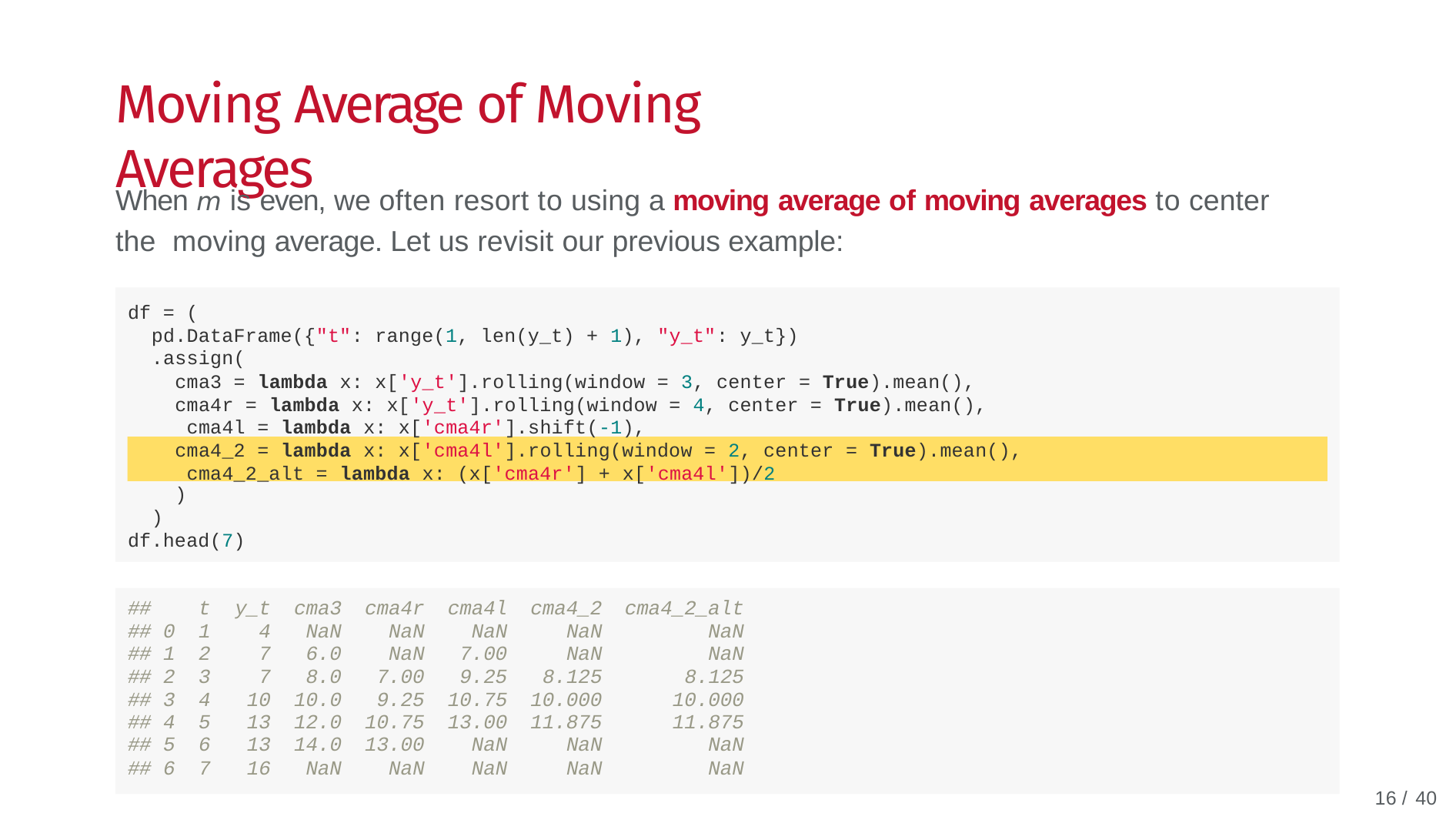

# Moving Average of Moving Averages
When m is even, we often resort to using a moving average of moving averages to center the  moving average. Let us revisit our previous example:

df = (
pd.DataFrame({"t": range(1, len(y_t) + 1), "y_t": y_t})
.assign(
cma3 = lambda x: x['y_t'].rolling(window = 3, center = True).mean(),  cma4r = lambda x: x['y_t'].rolling(window = 4, center = True).mean(),  cma4l = lambda x: x['cma4r'].shift(-1),
cma4_2 = lambda x: x['cma4l'].rolling(window = 2, center = True).mean(),  cma4_2_alt = lambda x: (x['cma4r'] + x['cma4l'])/2
)
)
df.head(7)

| ## | t | y\_t | cma3 | cma4r | cma4l | cma4\_2 | cma4\_2\_alt |
| --- | --- | --- | --- | --- | --- | --- | --- |
| ## 0 | 1 | 4 | NaN | NaN | NaN | NaN | NaN |
| ## 1 | 2 | 7 | 6.0 | NaN | 7.00 | NaN | NaN |
| ## 2 | 3 | 7 | 8.0 | 7.00 | 9.25 | 8.125 | 8.125 |
| ## 3 | 4 | 10 | 10.0 | 9.25 | 10.75 | 10.000 | 10.000 |
| ## 4 | 5 | 13 | 12.0 | 10.75 | 13.00 | 11.875 | 11.875 |
| ## 5 | 6 | 13 | 14.0 | 13.00 | NaN | NaN | NaN |
| ## 6 | 7 | 16 | NaN | NaN | NaN | NaN | NaN |
16 / 40